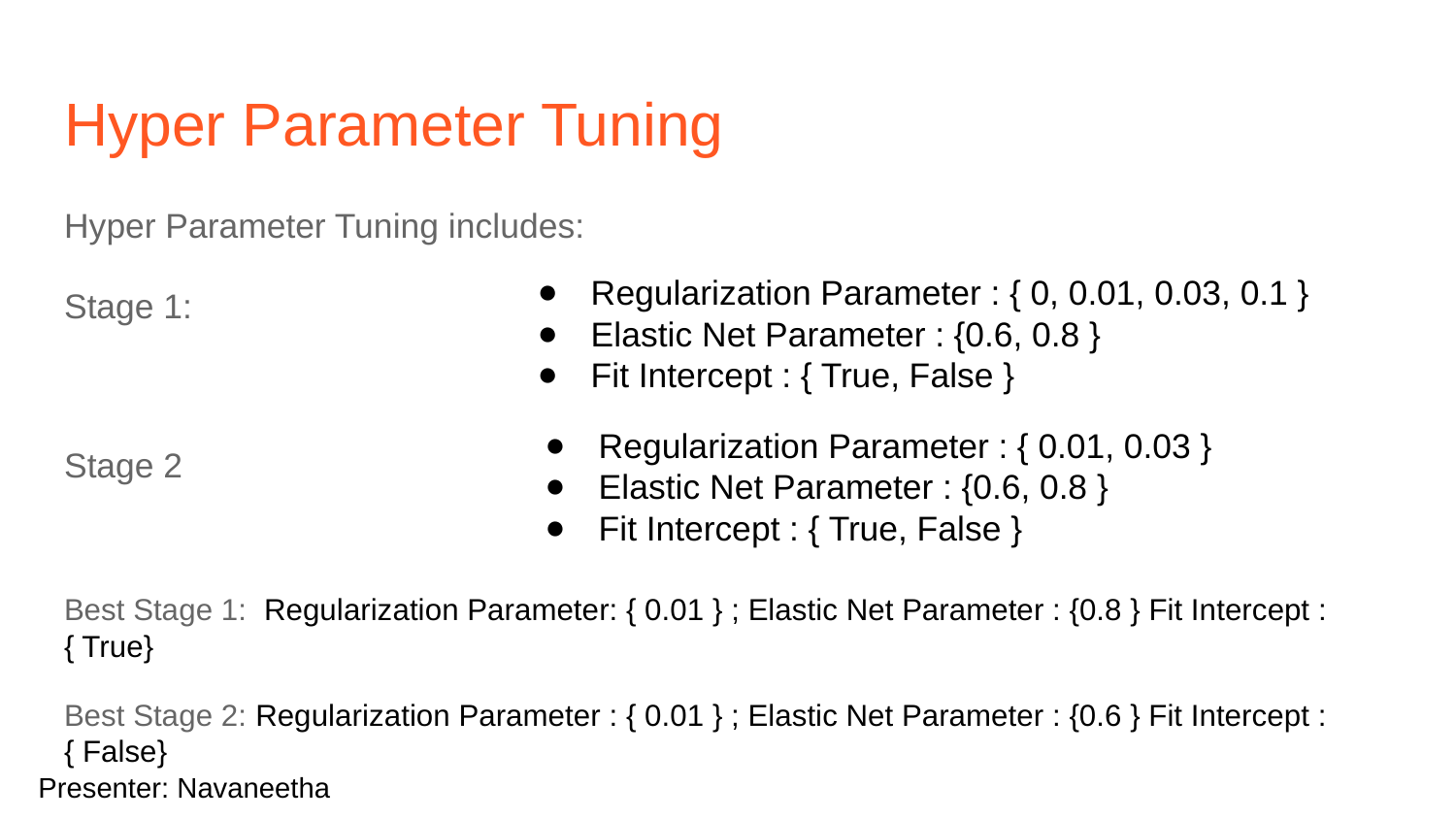

# Hyper Parameter Tuning
Hyper Parameter Tuning includes:
Stage 1:

Stage 2

Best Stage 1:  Regularization Parameter: { 0.01 } ; Elastic Net Parameter : {0.8 } Fit Intercept : { True}
Best Stage 2: Regularization Parameter : { 0.01 } ; Elastic Net Parameter : {0.6 } Fit Intercept : { False}

Regularization Parameter : { 0, 0.01, 0.03, 0.1 }
Elastic Net Parameter : {0.6, 0.8 }
Fit Intercept : { True, False }
Regularization Parameter : { 0.01, 0.03 }
Elastic Net Parameter : {0.6, 0.8 }
Fit Intercept : { True, False }
Presenter: Navaneetha